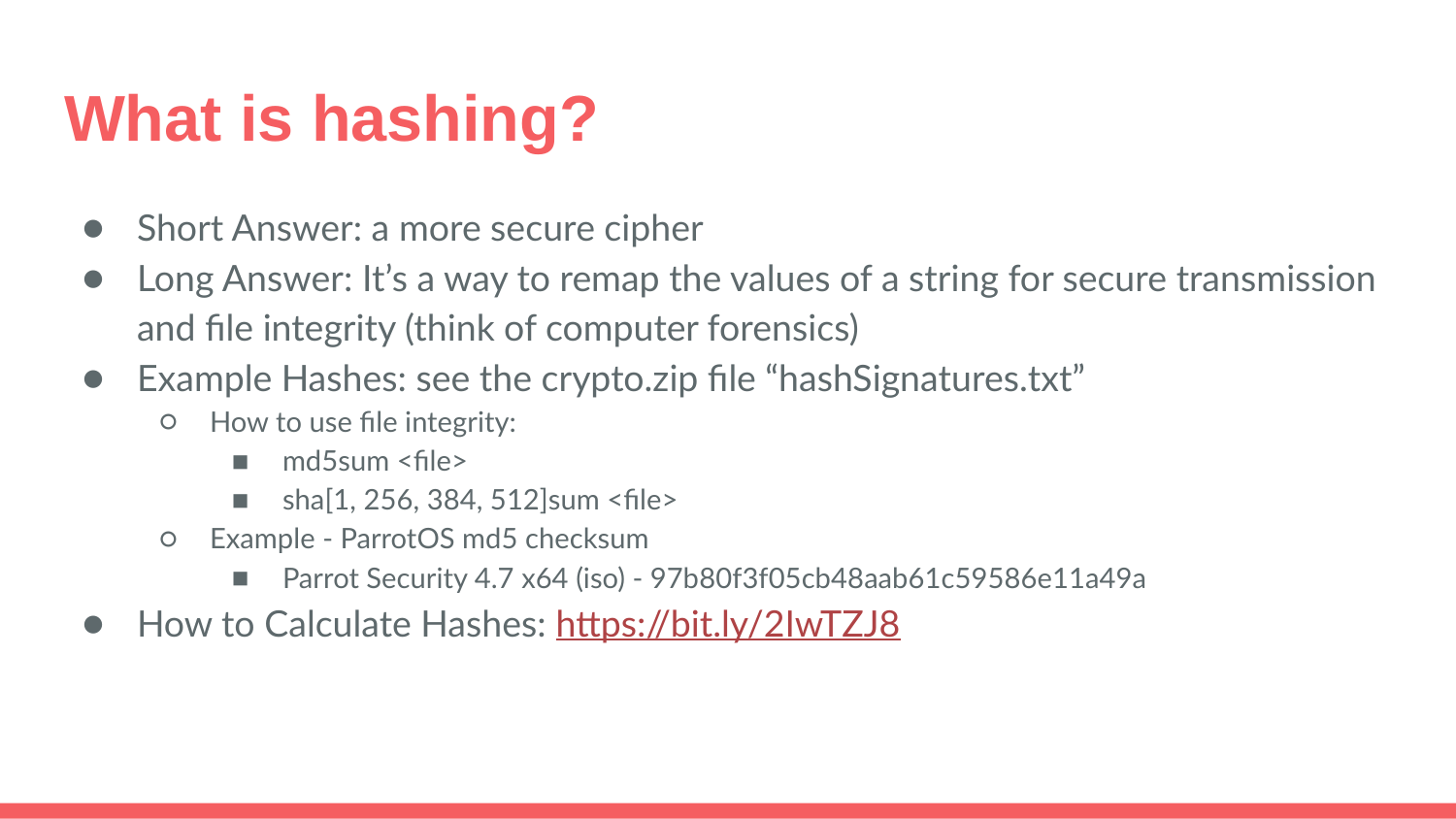

# What is hashing?
Short Answer: a more secure cipher
Long Answer: It’s a way to remap the values of a string for secure transmission and file integrity (think of computer forensics)
Example Hashes: see the crypto.zip file “hashSignatures.txt”
How to use file integrity:
md5sum <file>
sha[1, 256, 384, 512]sum <file>
Example - ParrotOS md5 checksum
Parrot Security 4.7 x64 (iso) - 97b80f3f05cb48aab61c59586e11a49a
How to Calculate Hashes: https://bit.ly/2IwTZJ8